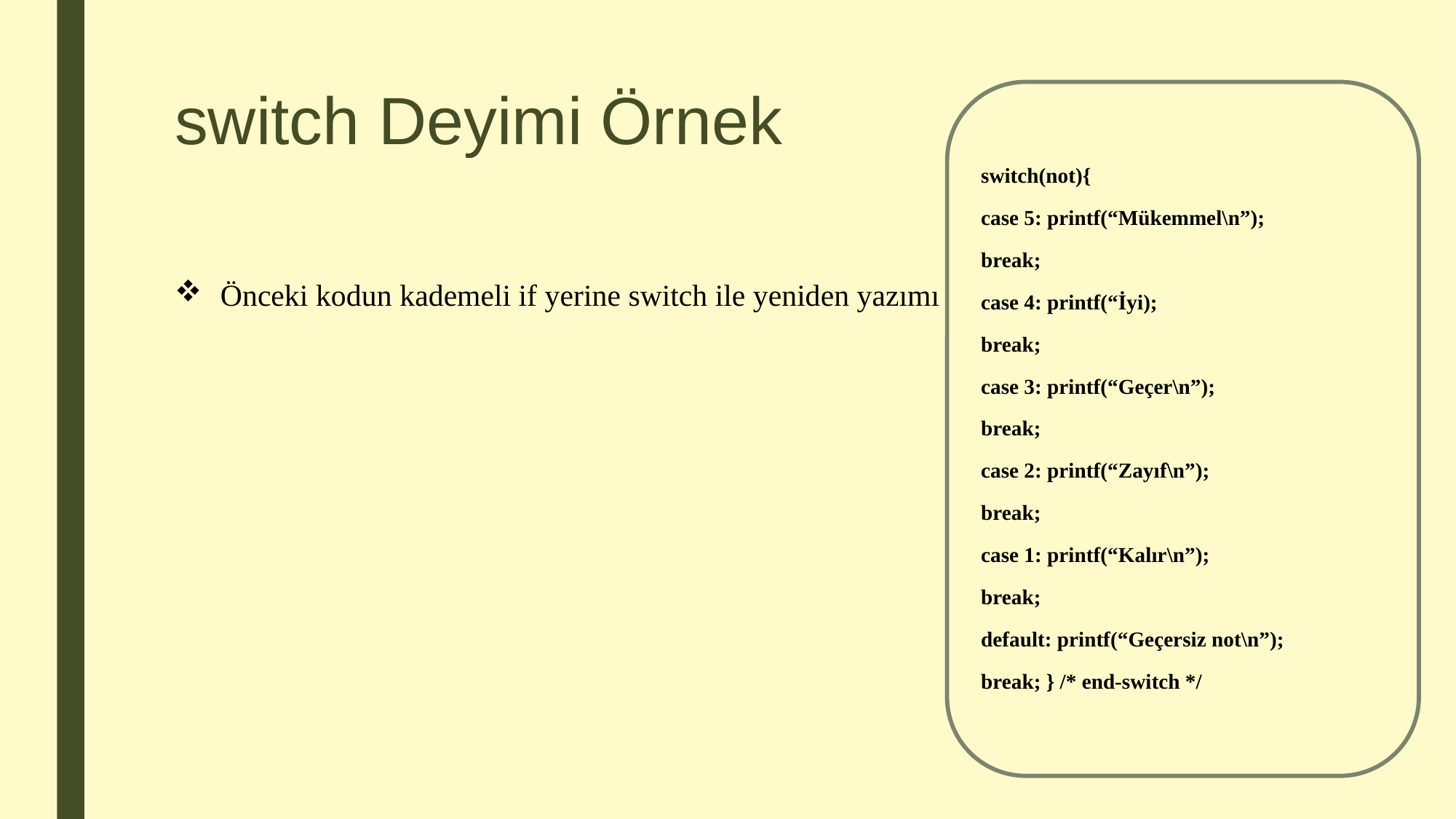

# switch Deyimi Örnek
switch(not){
case 5: printf(“Mükemmel\n”);
break;
case 4: printf(“İyi);
break;
case 3: printf(“Geçer\n”);
break;
case 2: printf(“Zayıf\n”);
break;
case 1: printf(“Kalır\n”);
break;
default: printf(“Geçersiz not\n”);
break; } /* end-switch */
Önceki kodun kademeli if yerine switch ile yeniden yazımı